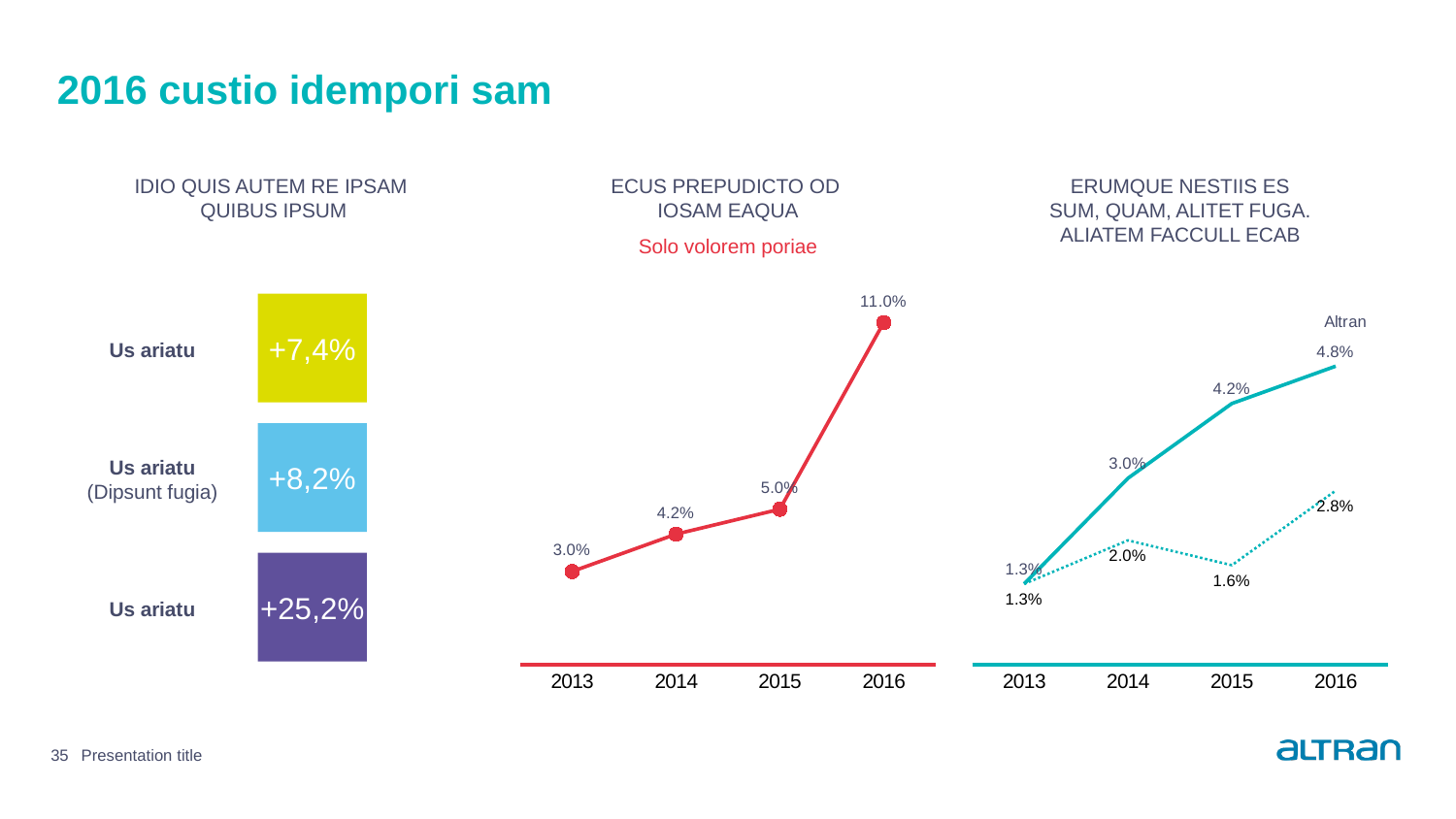

# 2016 custio idempori sam
IDIO QUIS AUTEM RE IPSAM
QUIBUS IPSUM
ECUS PREPUDICTO OD
IOSAM EAQUA
Solo volorem poriae
ERUMQUE NESTIIS ES
SUM, QUAM, ALITET FUGA.
ALIATEM FACCULL ECAB

### Chart

| Category | Série 1 |
|---|---|
| 2013 | 0.03 |
| 2014 | 0.042 |
| 2015 | 0.05 |
| 2016 | 0.11 |

### Chart

| Category | Série 1 | Série 2 |
|---|---|---|
| 2013 | 0.013 | 0.013 |
| 2014 | 0.03 | 0.02 |
| 2015 | 0.042 | 0.016 |
| 2016 | 0.048 | 0.028 |
+7,4%
Us ariatu
+8,2%
Us ariatu
(Dipsunt fugia)
+25,2%
Us ariatu
35
Presentation title
Date